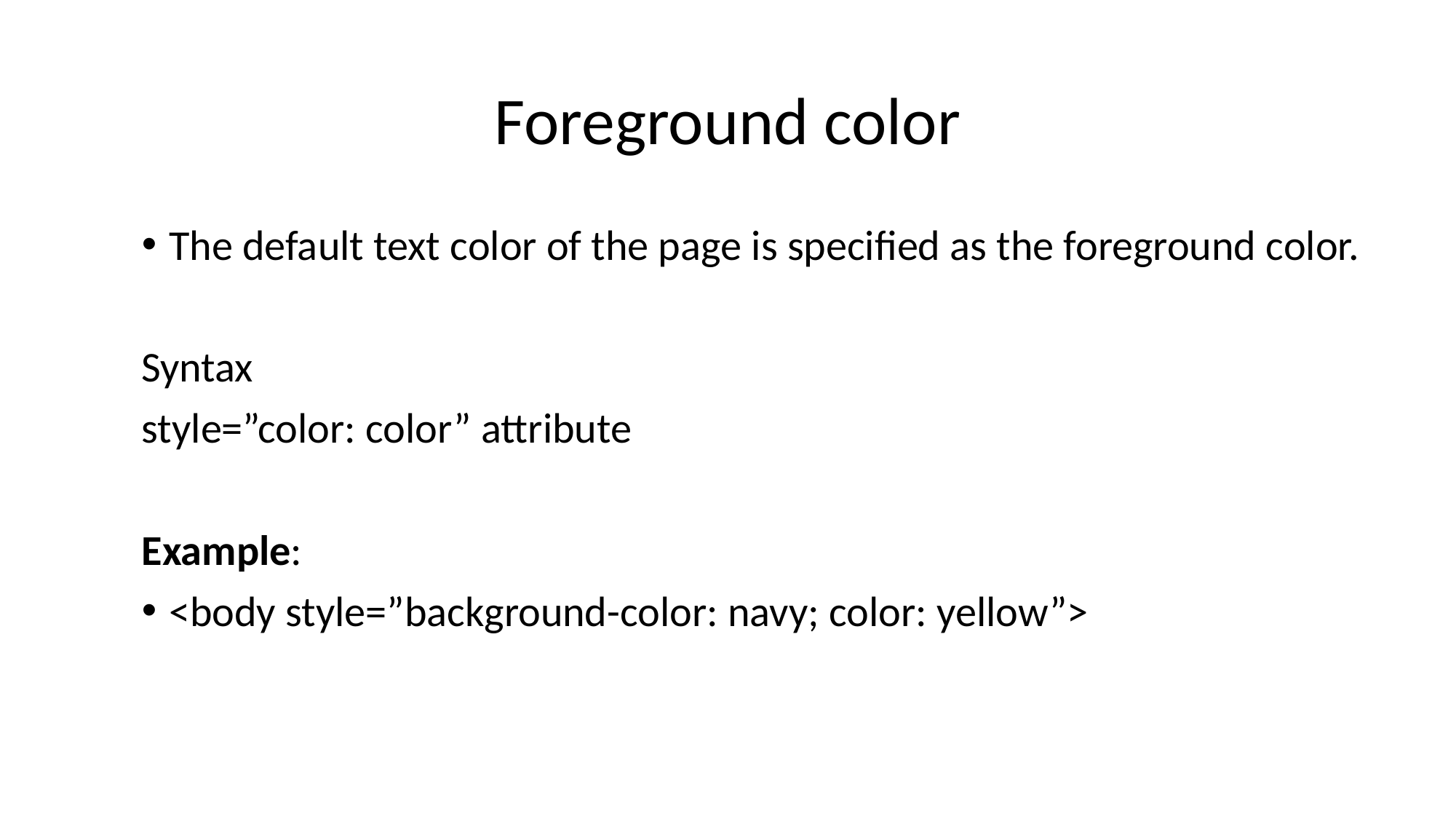

# Foreground color
The default text color of the page is specified as the foreground color.

Syntax
style=”color: color” attribute

Example:
<body style=”background-color: navy; color: yellow”>